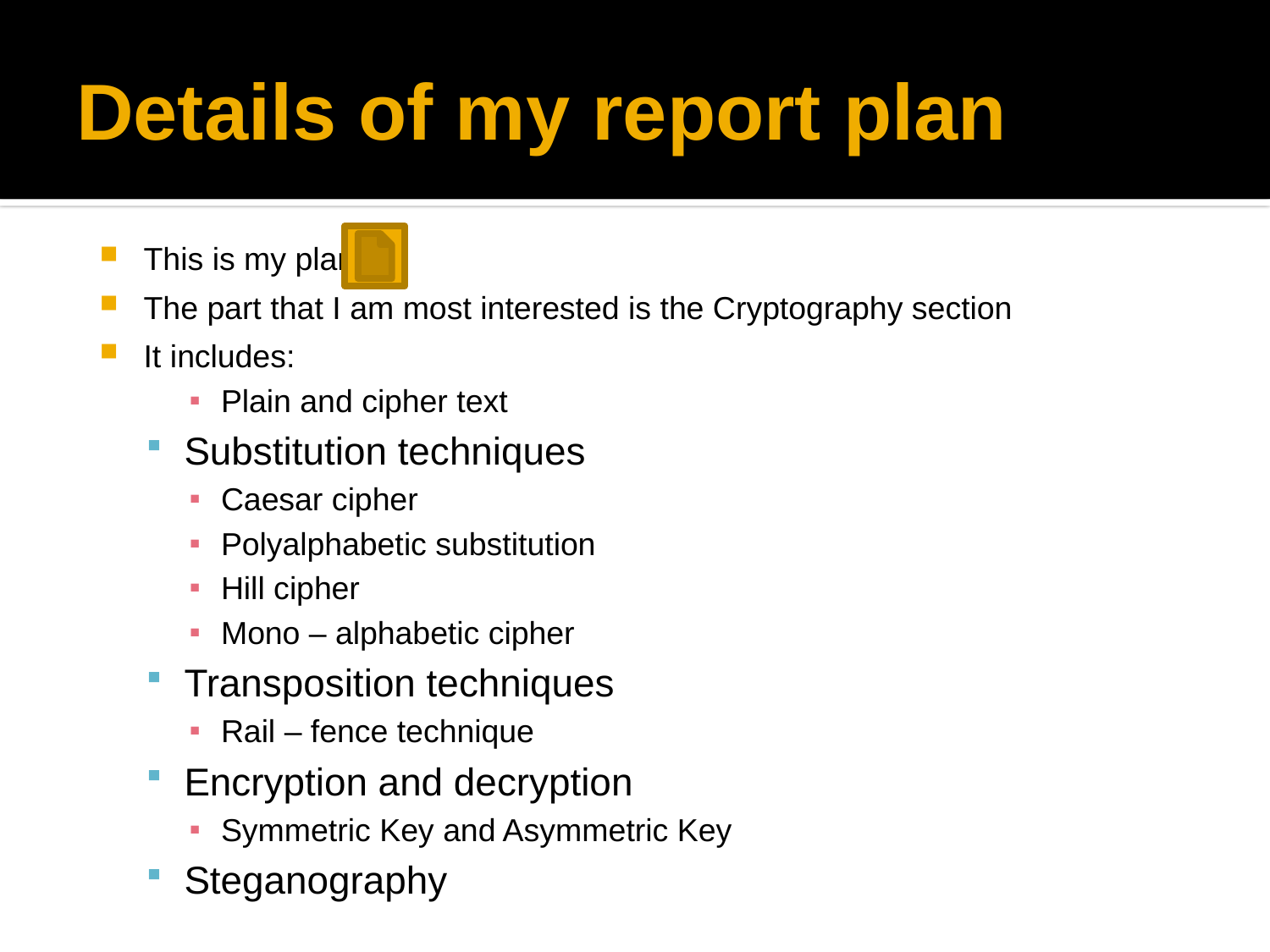

# Details of my report plan
This is my plan

The part that I am most interested is the Cryptography section

It includes:
Plain and cipher text
Substitution techniques
Caesar cipher
Polyalphabetic substitution
Hill cipher
Mono – alphabetic cipher
Transposition techniques
Rail – fence technique
Encryption and decryption
Symmetric Key and Asymmetric Key
Steganography